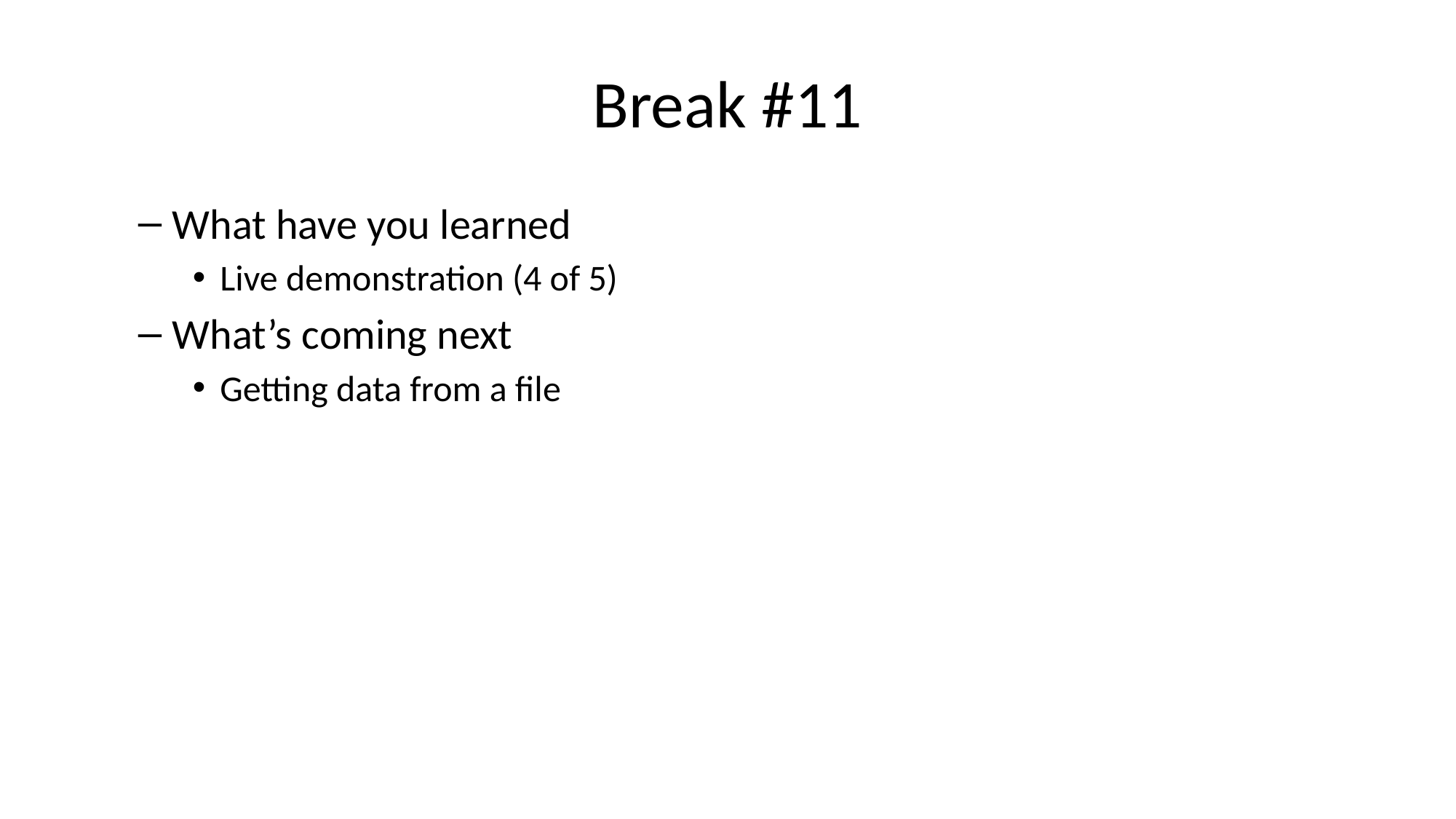

# Break #11
What have you learned
Live demonstration (4 of 5)
What’s coming next
Getting data from a file